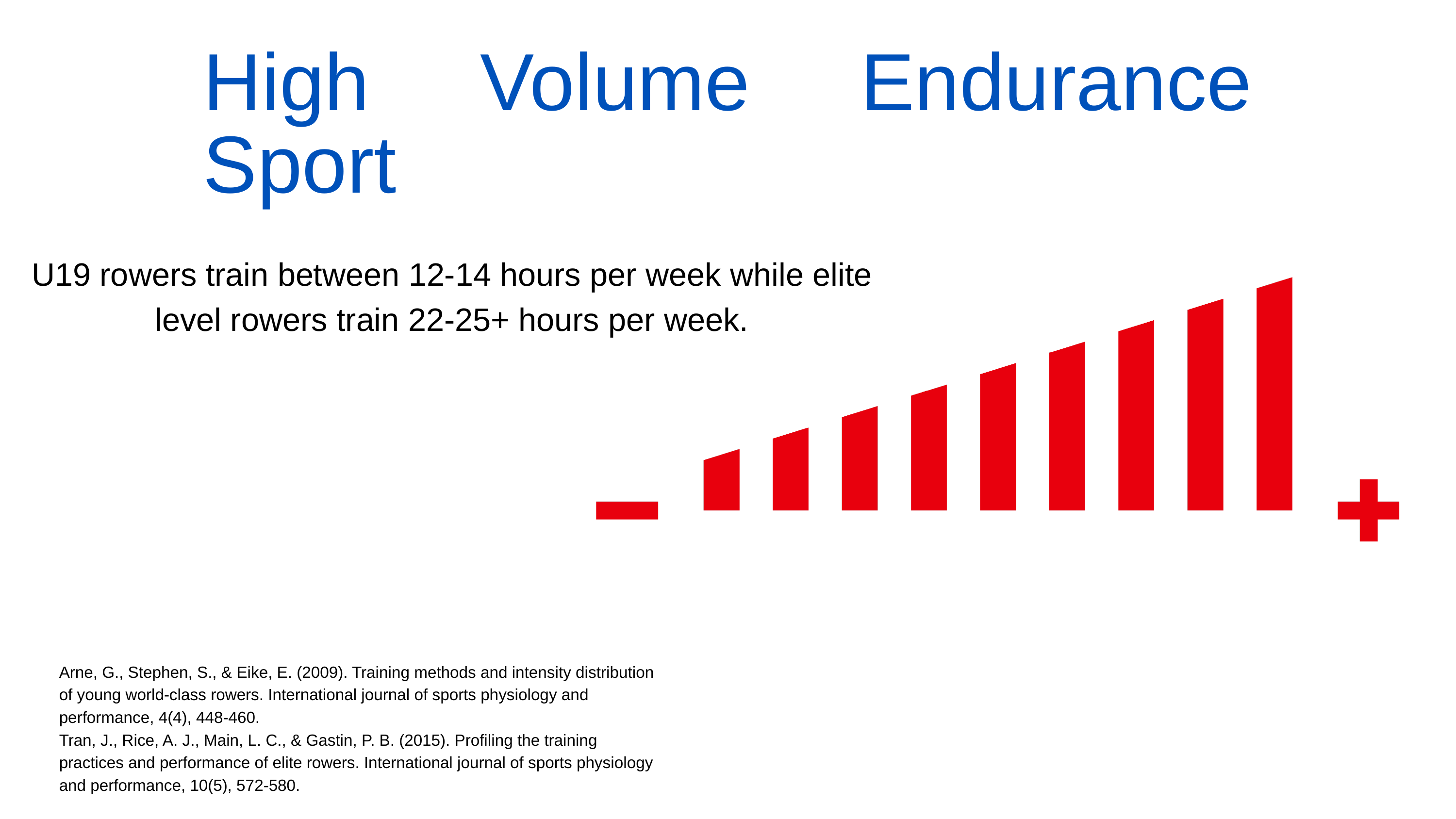

High Volume Endurance Sport
U19 rowers train between 12-14 hours per week while elite level rowers train 22-25+ hours per week.

Arne, G., Stephen, S., & Eike, E. (2009). Training methods and intensity distribution of young world-class rowers. International journal of sports physiology and performance, 4(4), 448-460.
Tran, J., Rice, A. J., Main, L. C., & Gastin, P. B. (2015). Profiling the training practices and performance of elite rowers. International journal of sports physiology and performance, 10(5), 572-580.